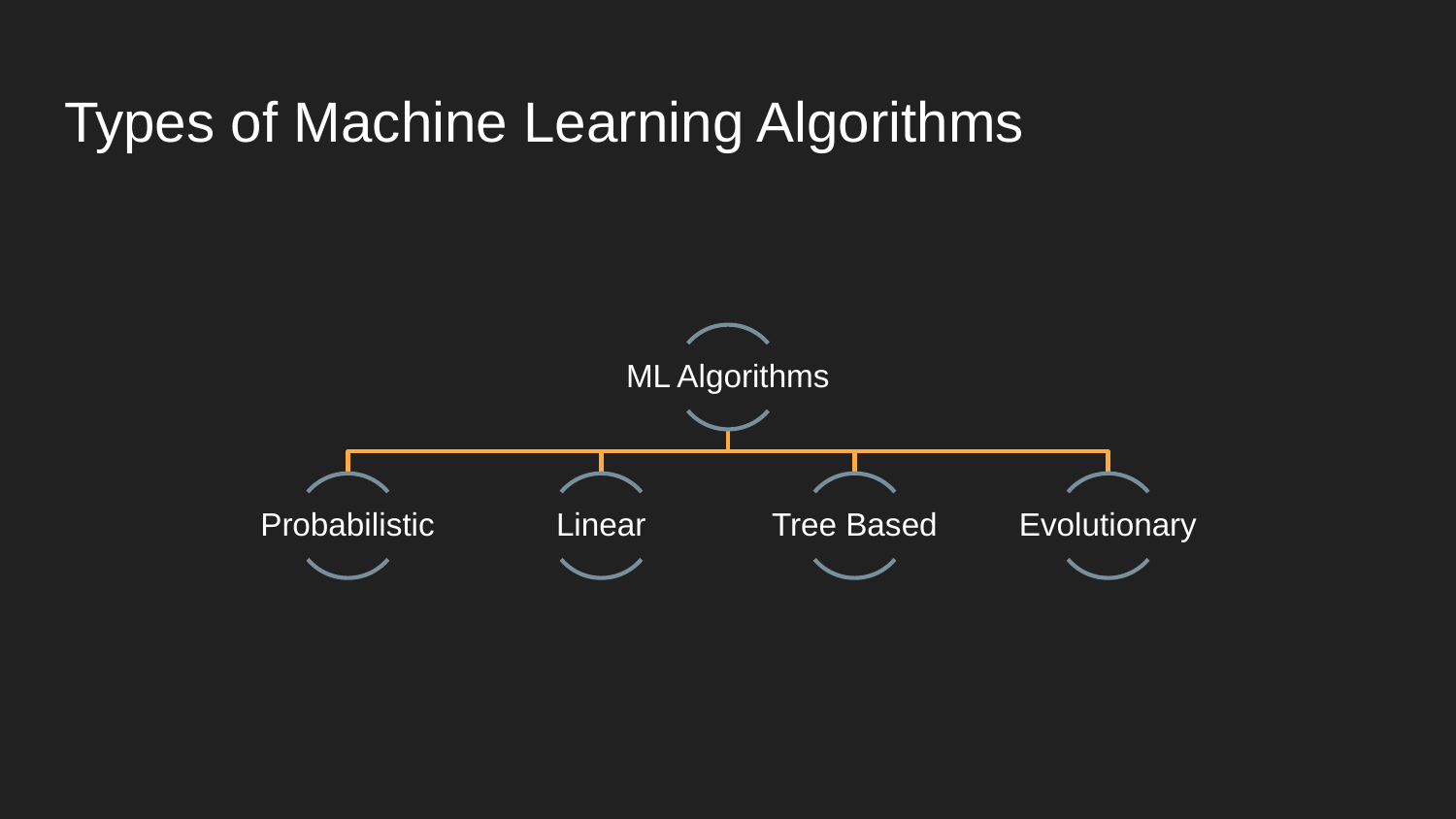

# Types of Machine Learning Algorithms

ML Algorithms
Probabilistic
Linear
Tree Based
Evolutionary